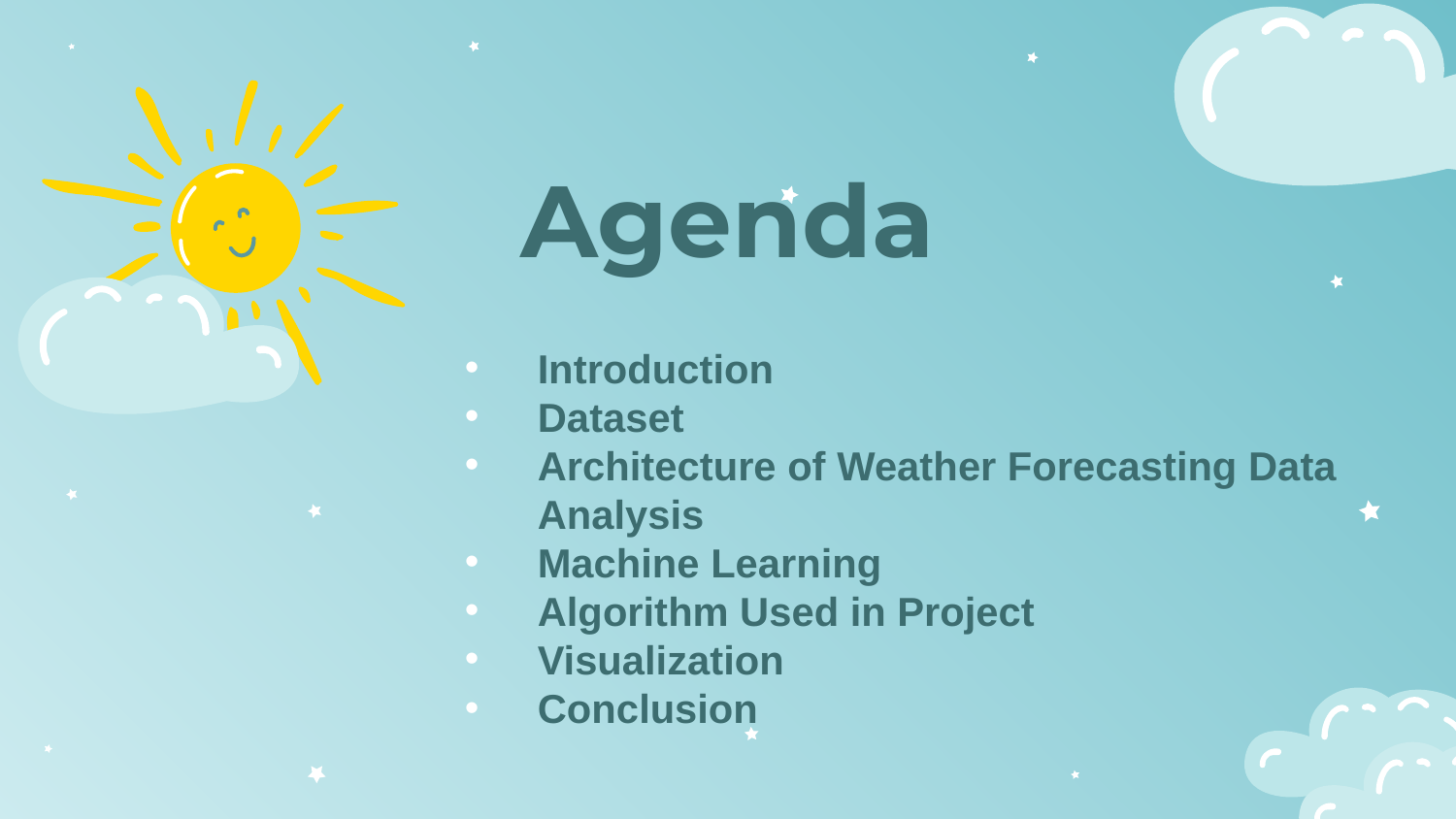

# Agenda

Introduction
Dataset
Architecture of Weather Forecasting Data Analysis
Machine Learning
Algorithm Used in Project
Visualization
Conclusion